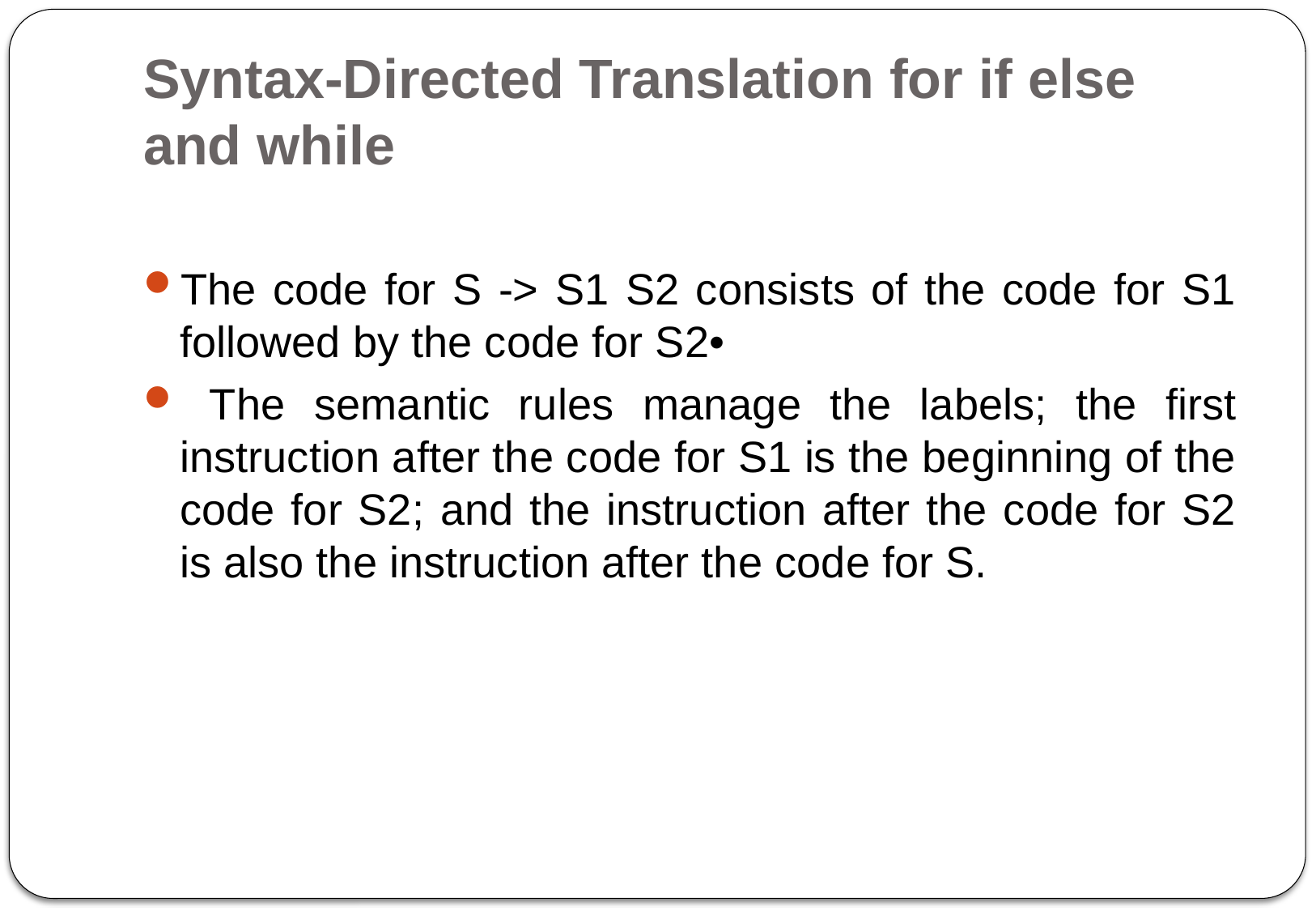

# Syntax-Directed Translation for if else and while

The code for S -> S1 S2 consists of the code for S1 followed by the code for S2•
 The semantic rules manage the labels; the first instruction after the code for S1 is the beginning of the code for S2; and the instruction after the code for S2 is also the instruction after the code for S.